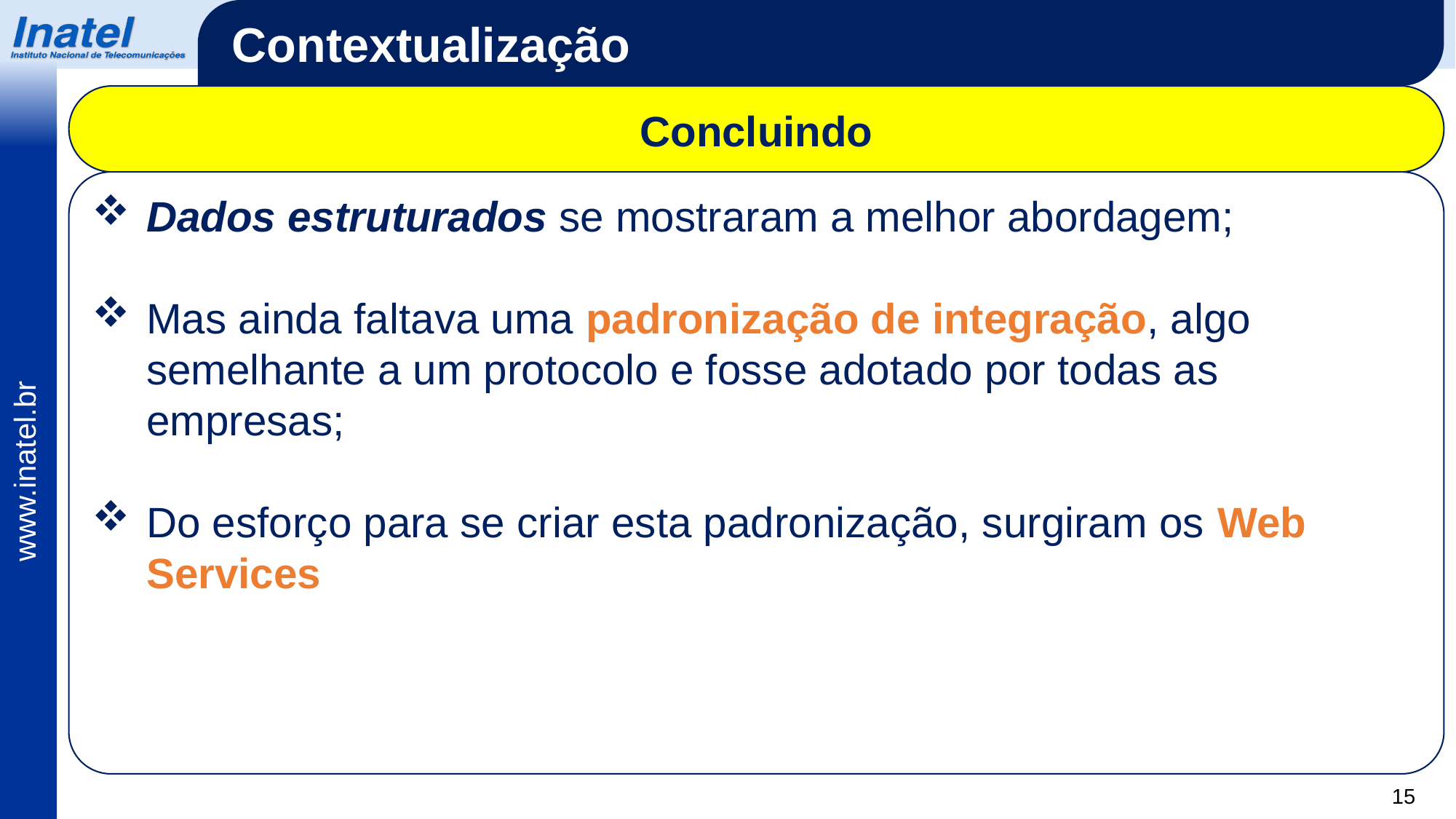

Contextualização
Concluindo
Dados estruturados se mostraram a melhor abordagem;

Mas ainda faltava uma padronização de integração, algo semelhante a um protocolo e fosse adotado por todas as empresas;

Do esforço para se criar esta padronização, surgiram os Web Services